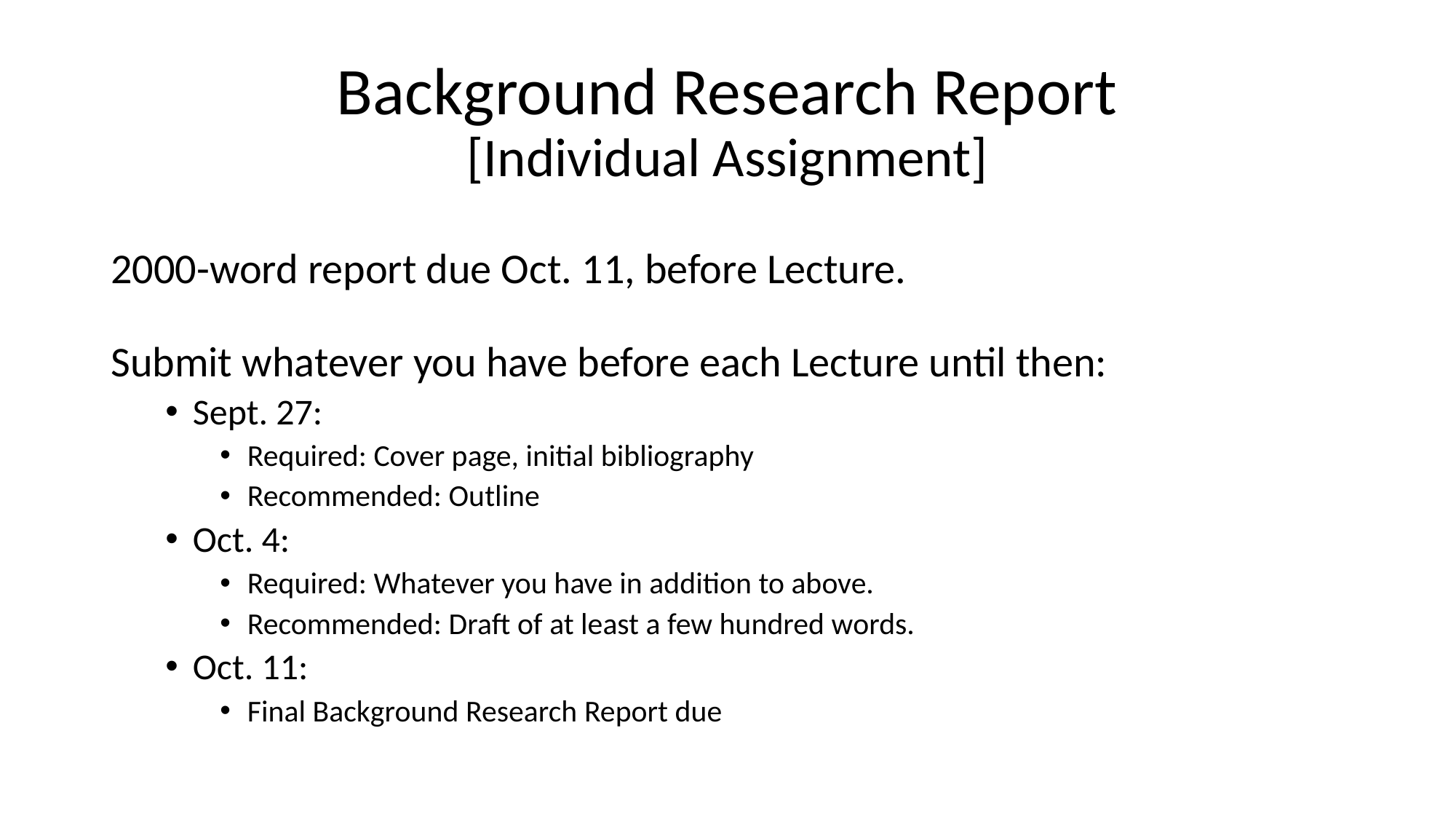

# Background Research Report [Individual Assignment]
2000-word report due Oct. 11, before Lecture.

Submit whatever you have before each Lecture until then:
Sept. 27:
Required: Cover page, initial bibliography
Recommended: Outline
Oct. 4:
Required: Whatever you have in addition to above.
Recommended: Draft of at least a few hundred words.
Oct. 11:
Final Background Research Report due